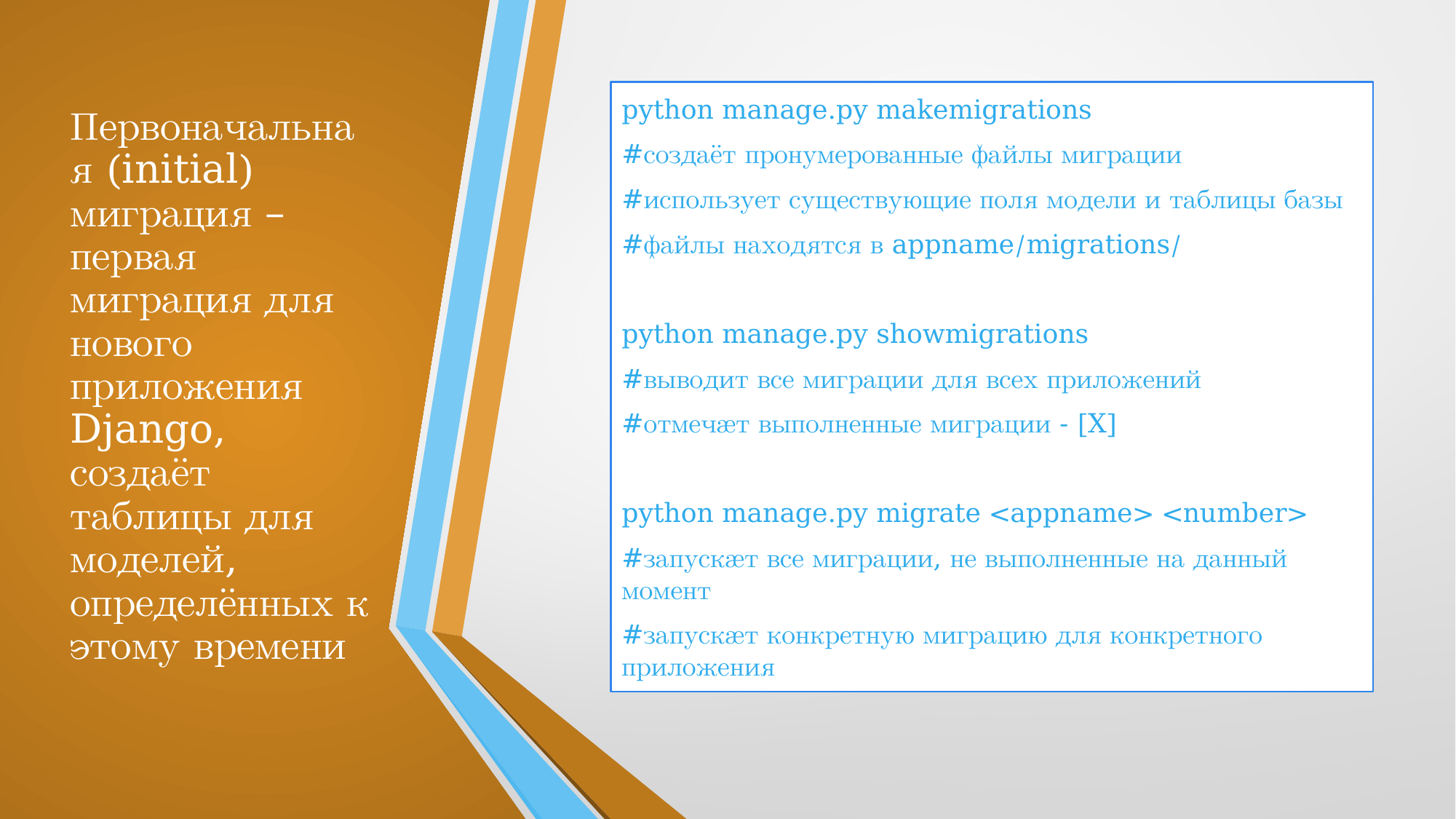

# Первоначальная (initial) миграция – первая миграция для нового приложения Django, создаёт таблицы для моделей, определённых к этому времени
python manage.py makemigrations
#создаёт пронумерованные файлы миграции
#использует существующие поля модели и таблицы базы
#файлы находятся в appname/migrations/

python manage.py showmigrations
#выводит все миграции для всех приложений
#отмечает выполненные миграции - [X]

python manage.py migrate <appname> <number>
#запускает все миграции, не выполненные на данный момент
#запускает конкретную миграцию для конкретного приложения